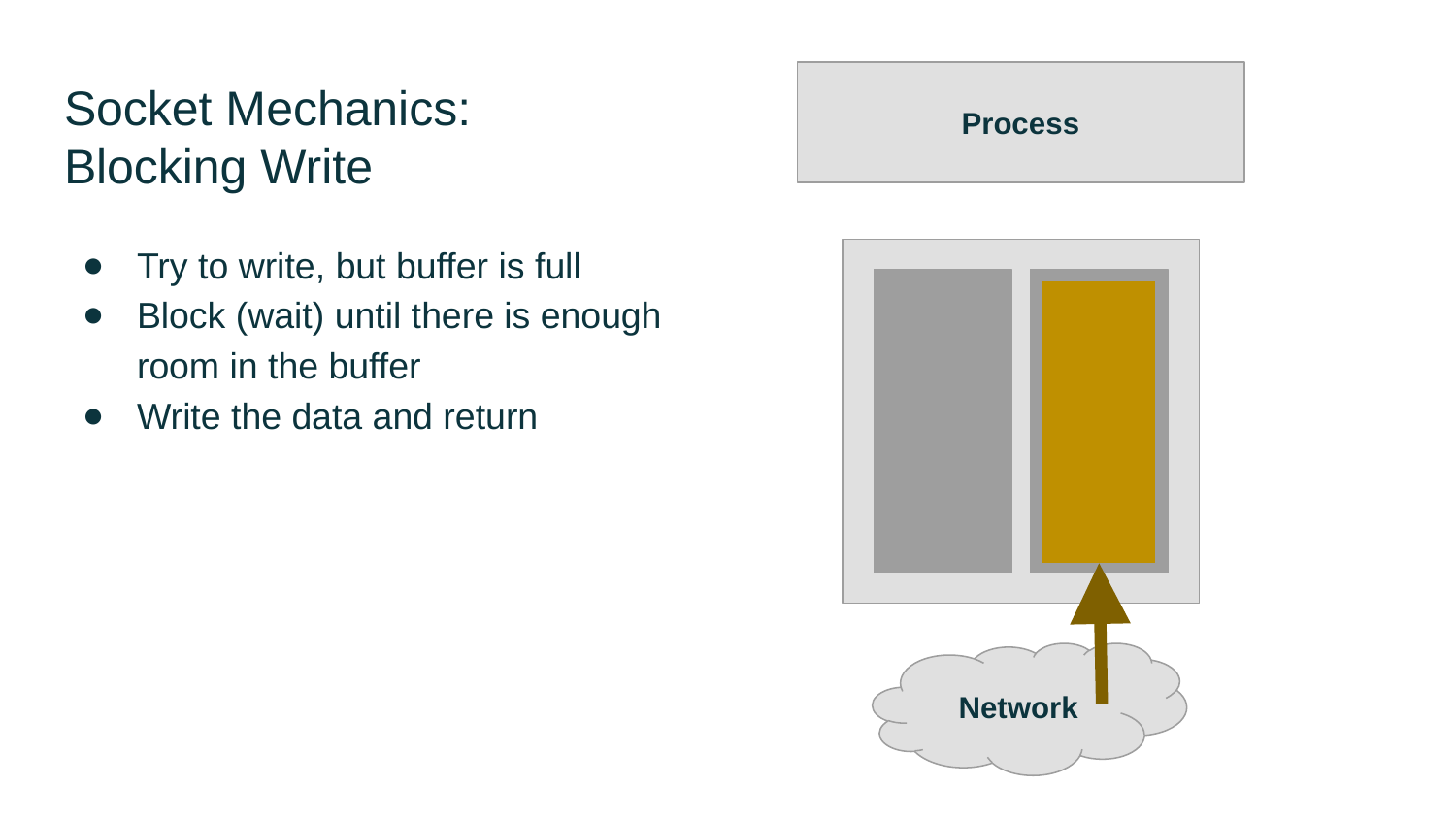

Process
# Socket Mechanics: Blocking Write
Try to write, but buffer is full
Block (wait) until there is enough room in the buffer
Write the data and return

Network